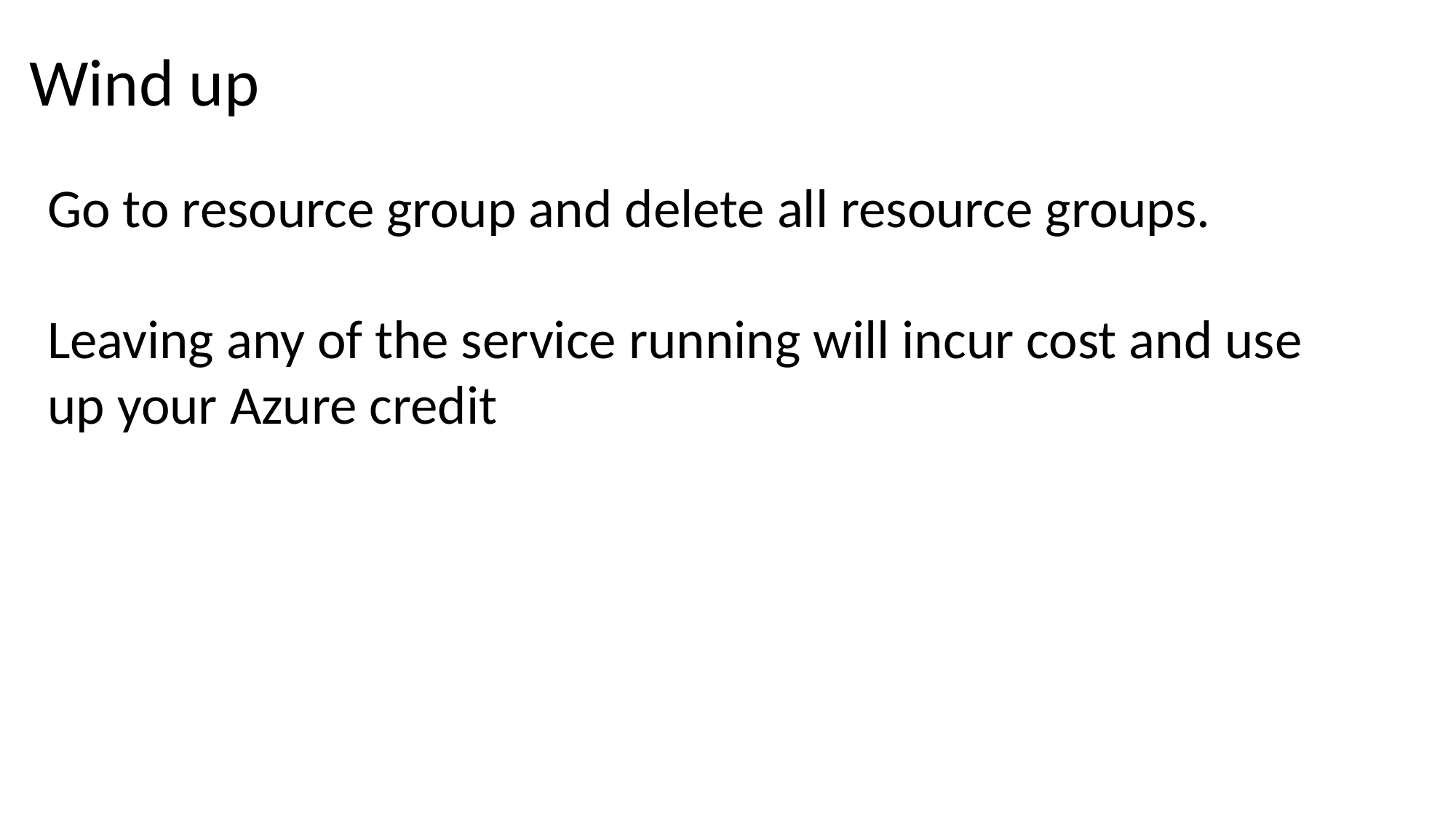

# Wind up
Go to resource group and delete all resource groups.

Leaving any of the service running will incur cost and use up your Azure credit